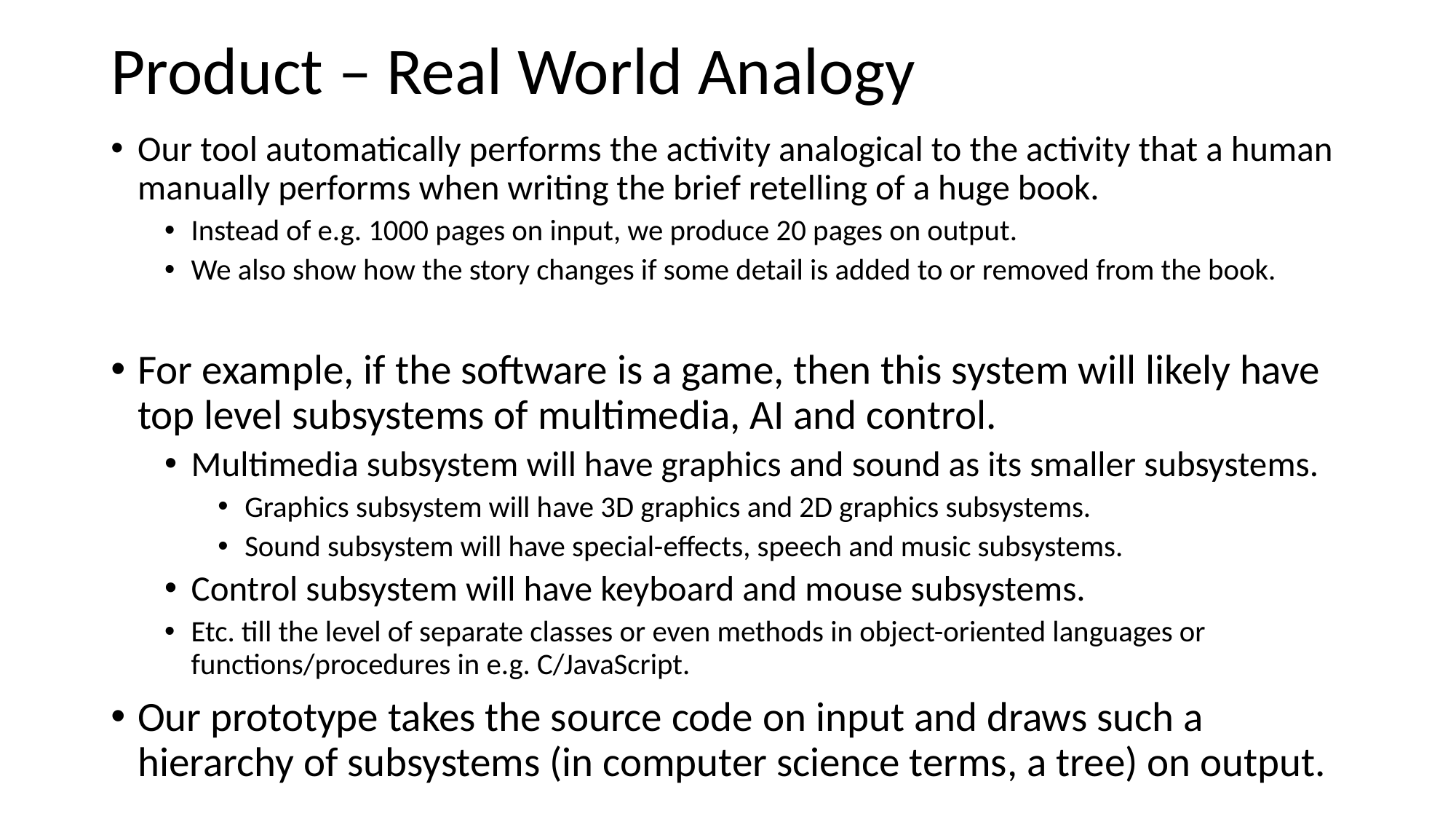

# Product – Real World Analogy
Our tool automatically performs the activity analogical to the activity that a human manually performs when writing the brief retelling of a huge book.
Instead of e.g. 1000 pages on input, we produce 20 pages on output.
We also show how the story changes if some detail is added to or removed from the book.

For example, if the software is a game, then this system will likely have top level subsystems of multimedia, AI and control.
Multimedia subsystem will have graphics and sound as its smaller subsystems.
Graphics subsystem will have 3D graphics and 2D graphics subsystems.
Sound subsystem will have special-effects, speech and music subsystems.
Control subsystem will have keyboard and mouse subsystems.
Etc. till the level of separate classes or even methods in object-oriented languages or functions/procedures in e.g. C/JavaScript.
Our prototype takes the source code on input and draws such a hierarchy of subsystems (in computer science terms, a tree) on output.